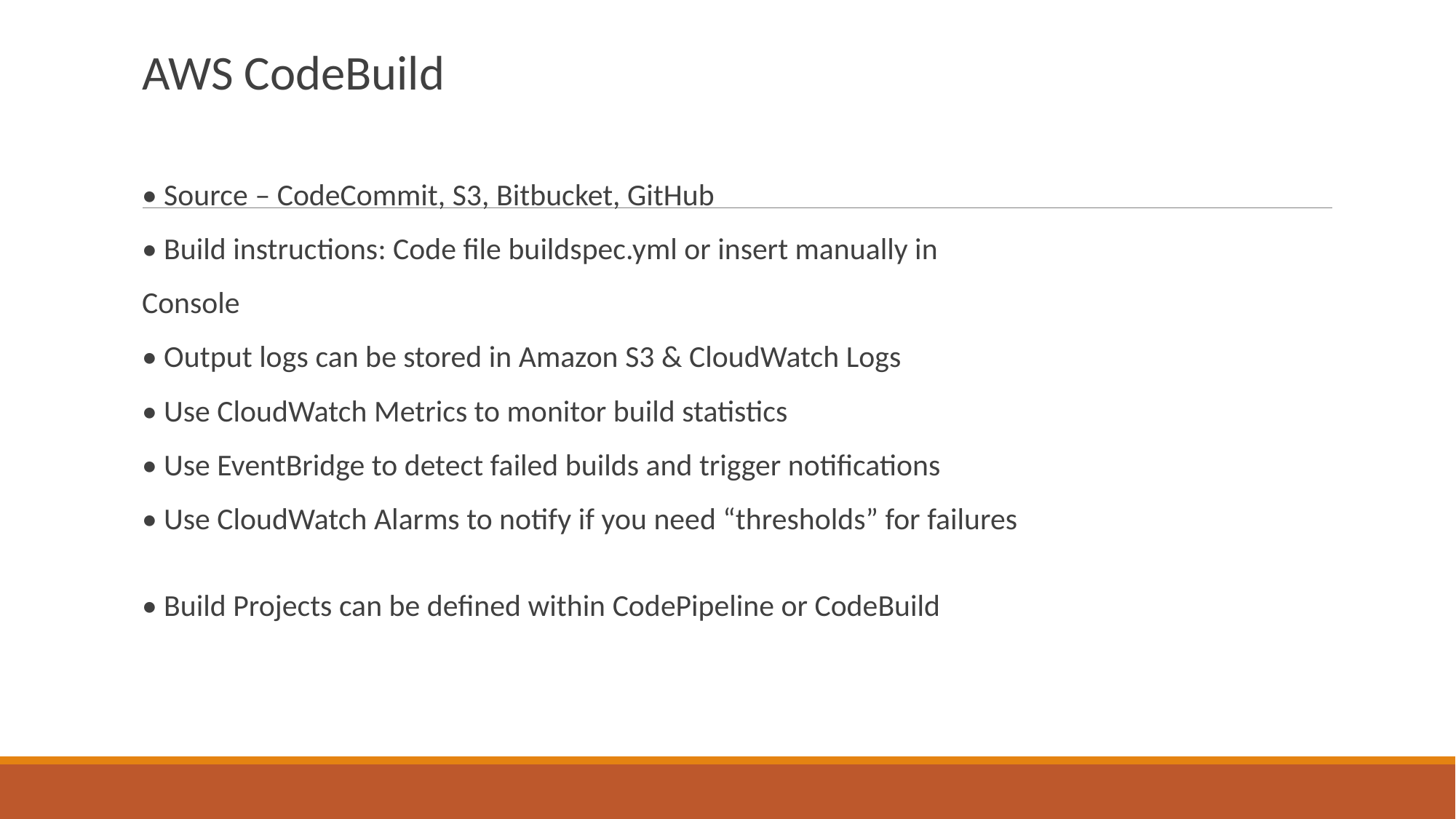

AWS CodeBuild
• Source – CodeCommit, S3, Bitbucket, GitHub
• Build instructions: Code file buildspec.yml or insert manually in
Console
• Output logs can be stored in Amazon S3 & CloudWatch Logs
• Use CloudWatch Metrics to monitor build statistics
• Use EventBridge to detect failed builds and trigger notifications
• Use CloudWatch Alarms to notify if you need “thresholds” for failures
• Build Projects can be defined within CodePipeline or CodeBuild